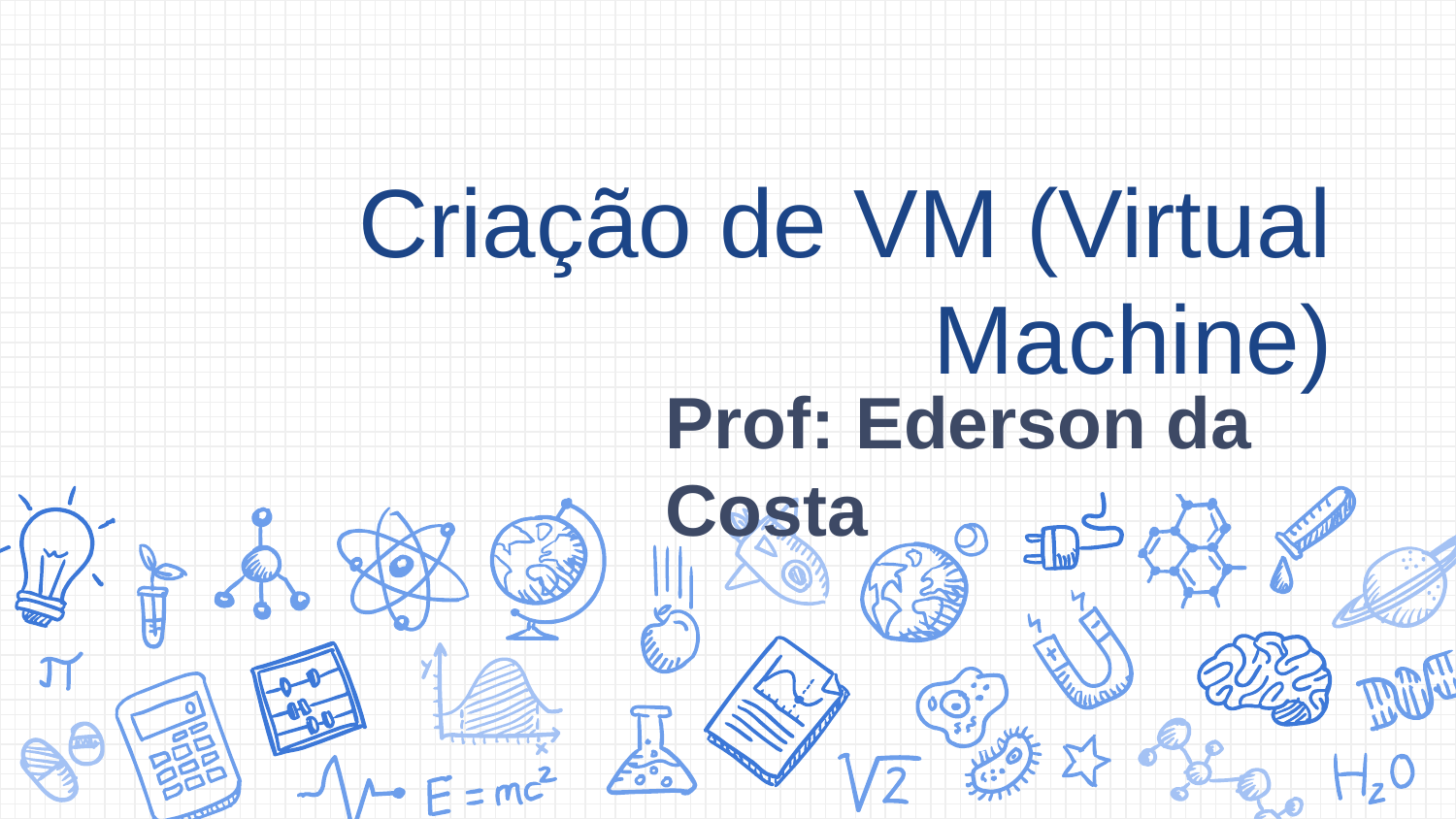

# Criação de VM (Virtual Machine)
Prof: Ederson da Costa